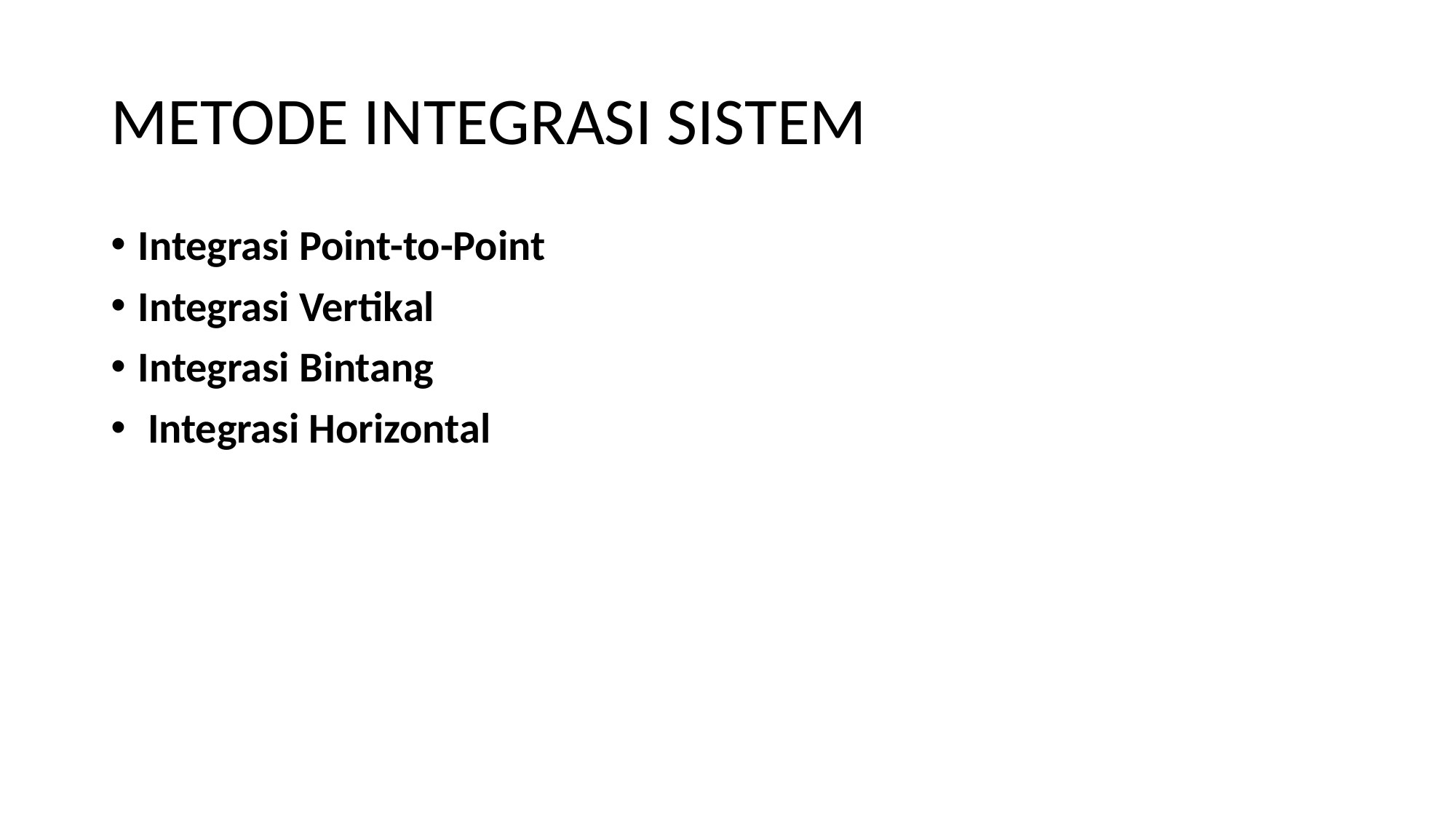

# METODE INTEGRASI SISTEM
Integrasi Point-to-Point
Integrasi Vertikal
Integrasi Bintang
 Integrasi Horizontal